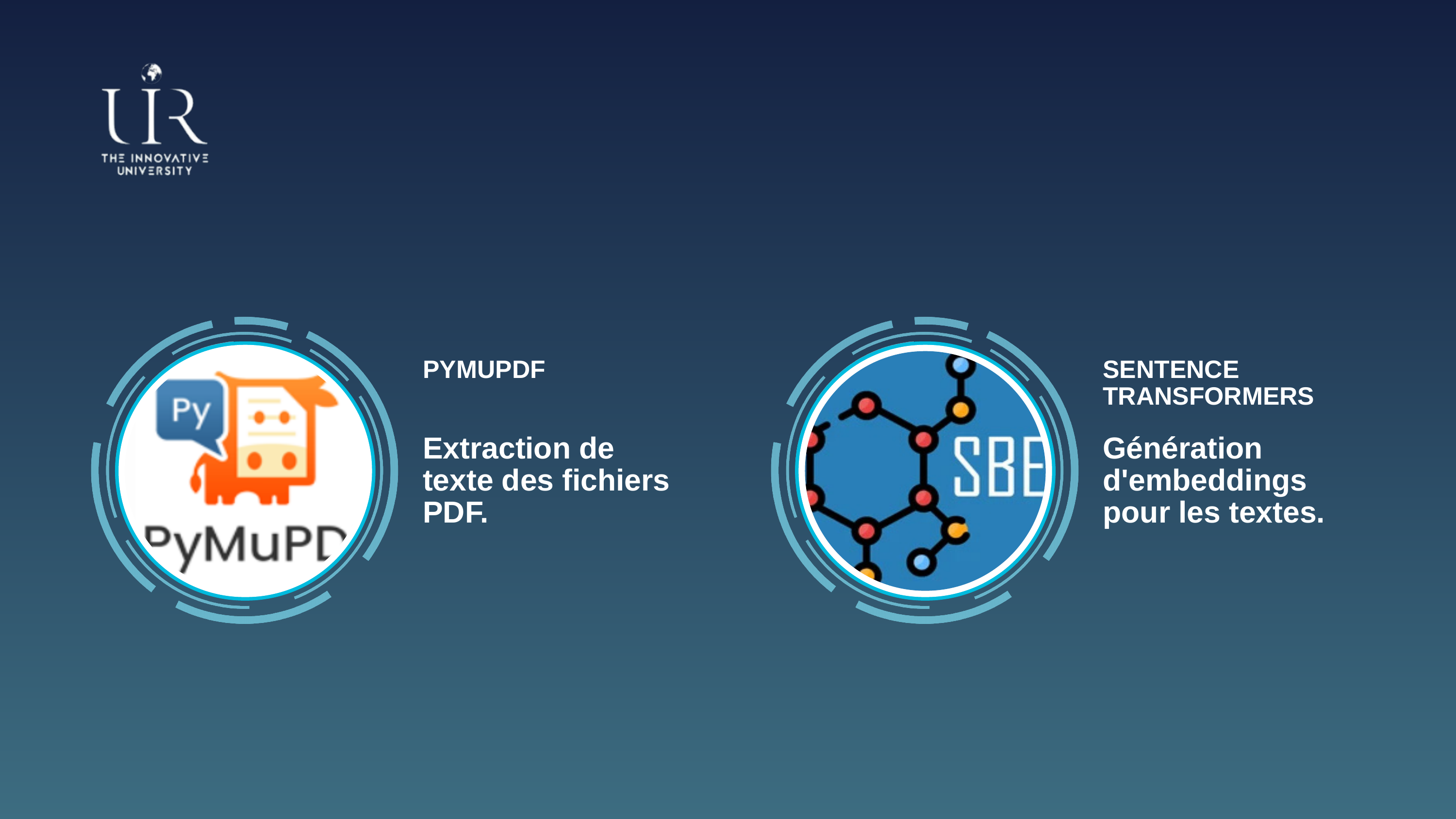

PYMUPDF
SENTENCE
TRANSFORMERS
Extraction de texte des fichiers PDF.
Génération d'embeddings pour les textes.